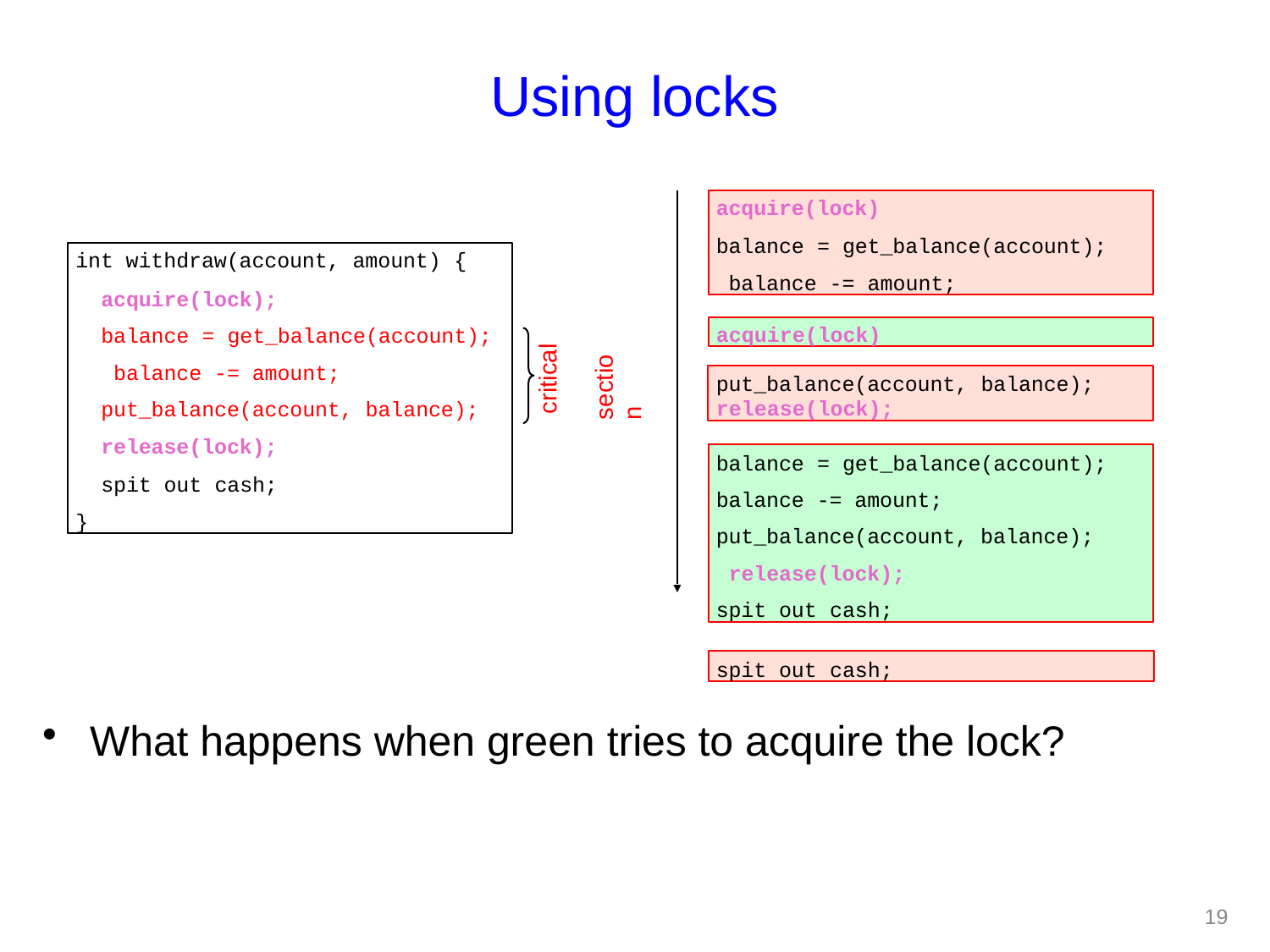

# Using locks

acquire(lock)
balance = get_balance(account);  balance -= amount;
int withdraw(account, amount) {
acquire(lock);
balance = get_balance(account);  balance -= amount;  put_balance(account, balance);  release(lock);
spit out cash;
}
acquire(lock)

critical  section
put_balance(account, balance);
release(lock);
balance = get_balance(account);
balance -= amount;  put_balance(account, balance);  release(lock);
spit out cash;
spit out cash;
What happens when green tries to acquire the lock?
19